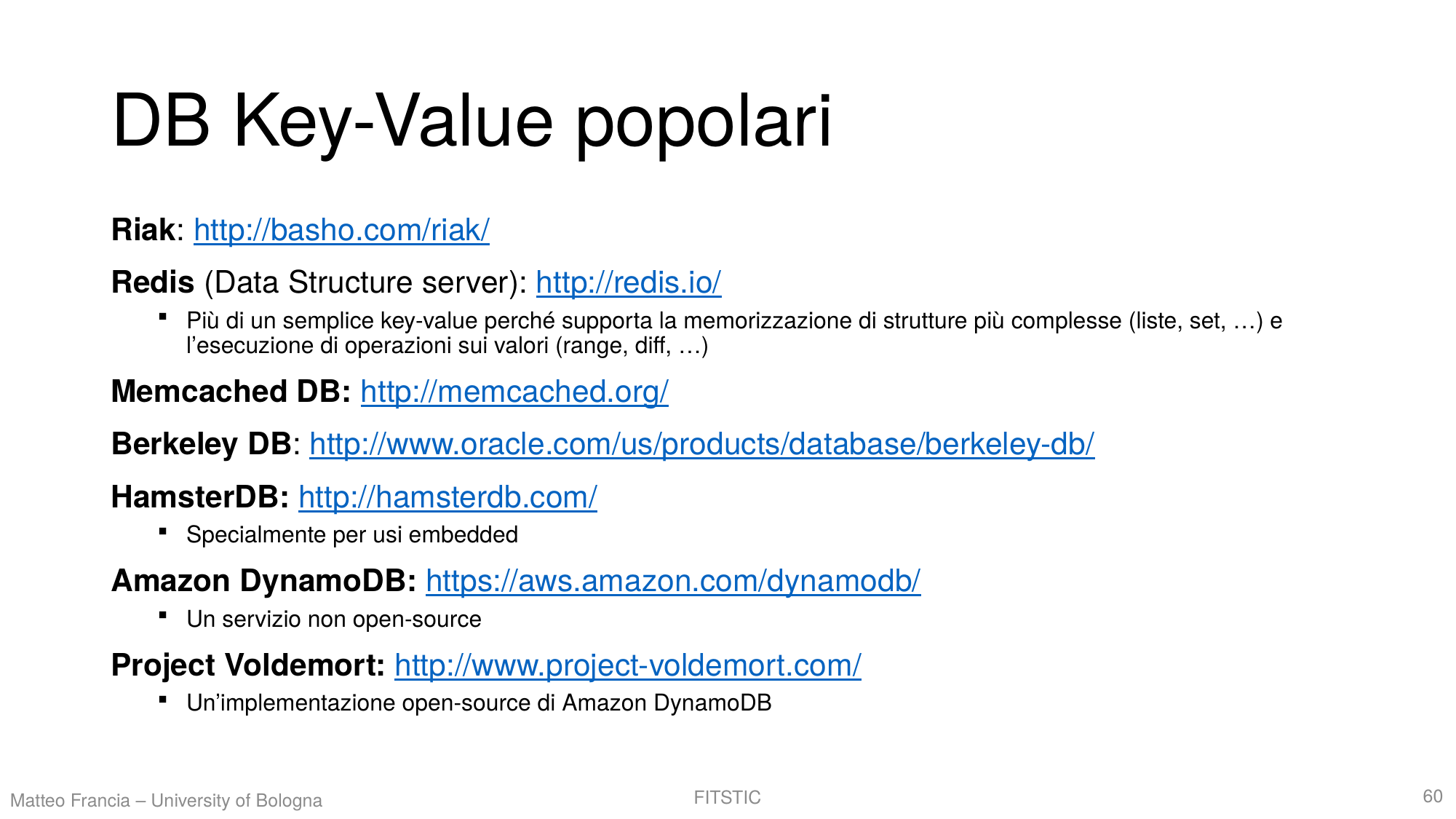

# DB Key-Value popolari
Riak: http://basho.com/riak/
Redis (Data Structure server): http://redis.io/
Più di un semplice key-value perché supporta la memorizzazione di strutture più complesse (liste, set, …) e l’esecuzione di operazioni sui valori (range, diff, …)
Memcached DB: http://memcached.org/
Berkeley DB: http://www.oracle.com/us/products/database/berkeley-db/
HamsterDB: http://hamsterdb.com/
Specialmente per usi embedded
Amazon DynamoDB: https://aws.amazon.com/dynamodb/
Un servizio non open-source
Project Voldemort: http://www.project-voldemort.com/
Un’implementazione open-source di Amazon DynamoDB